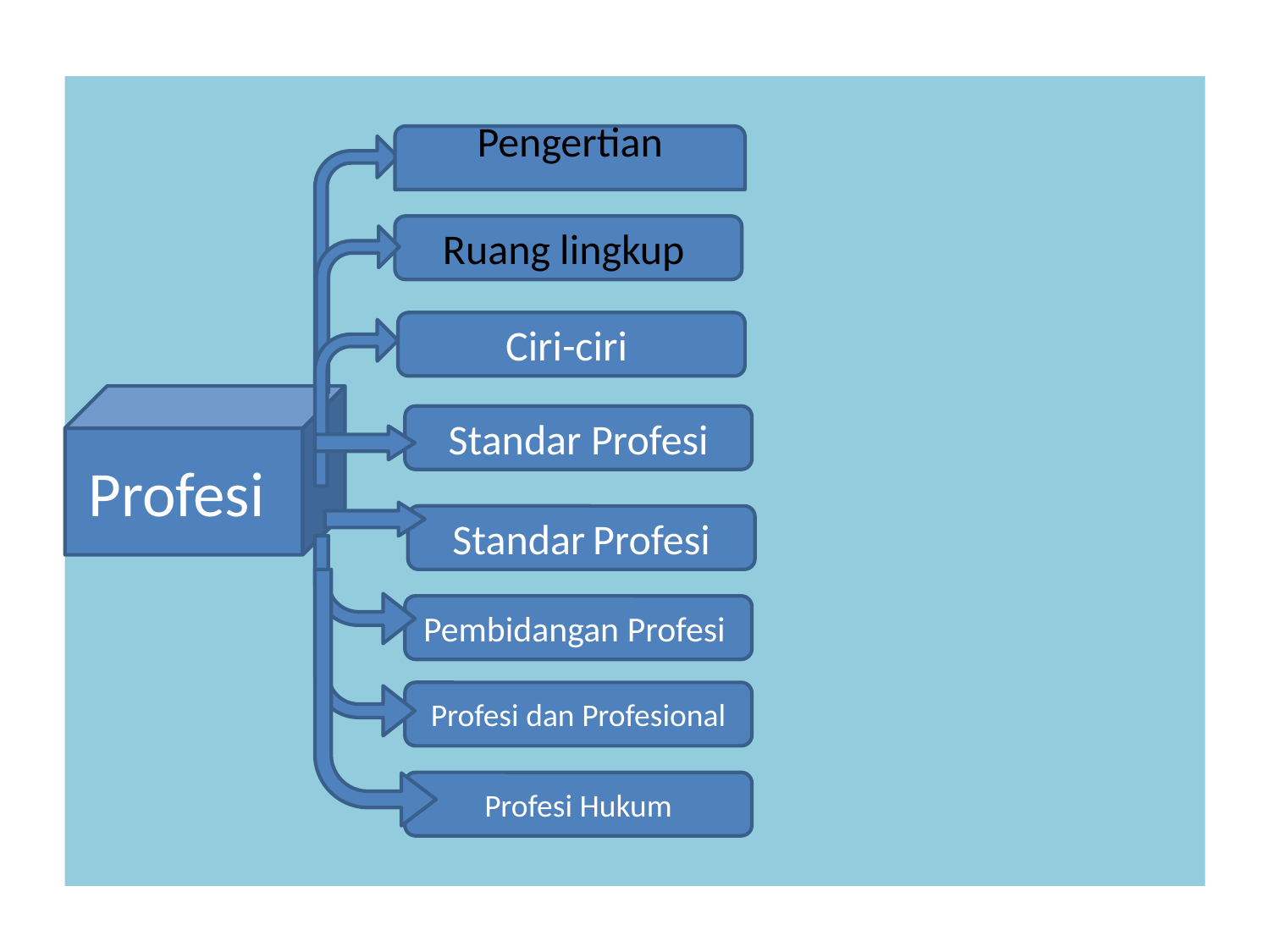

Pengertian

Ruang lingkup

Ciri-ciri

Profesi
Standar Profesi

Standar Profesi

Pembidangan Profesi
Profesi dan Profesional
Profesi Hukum